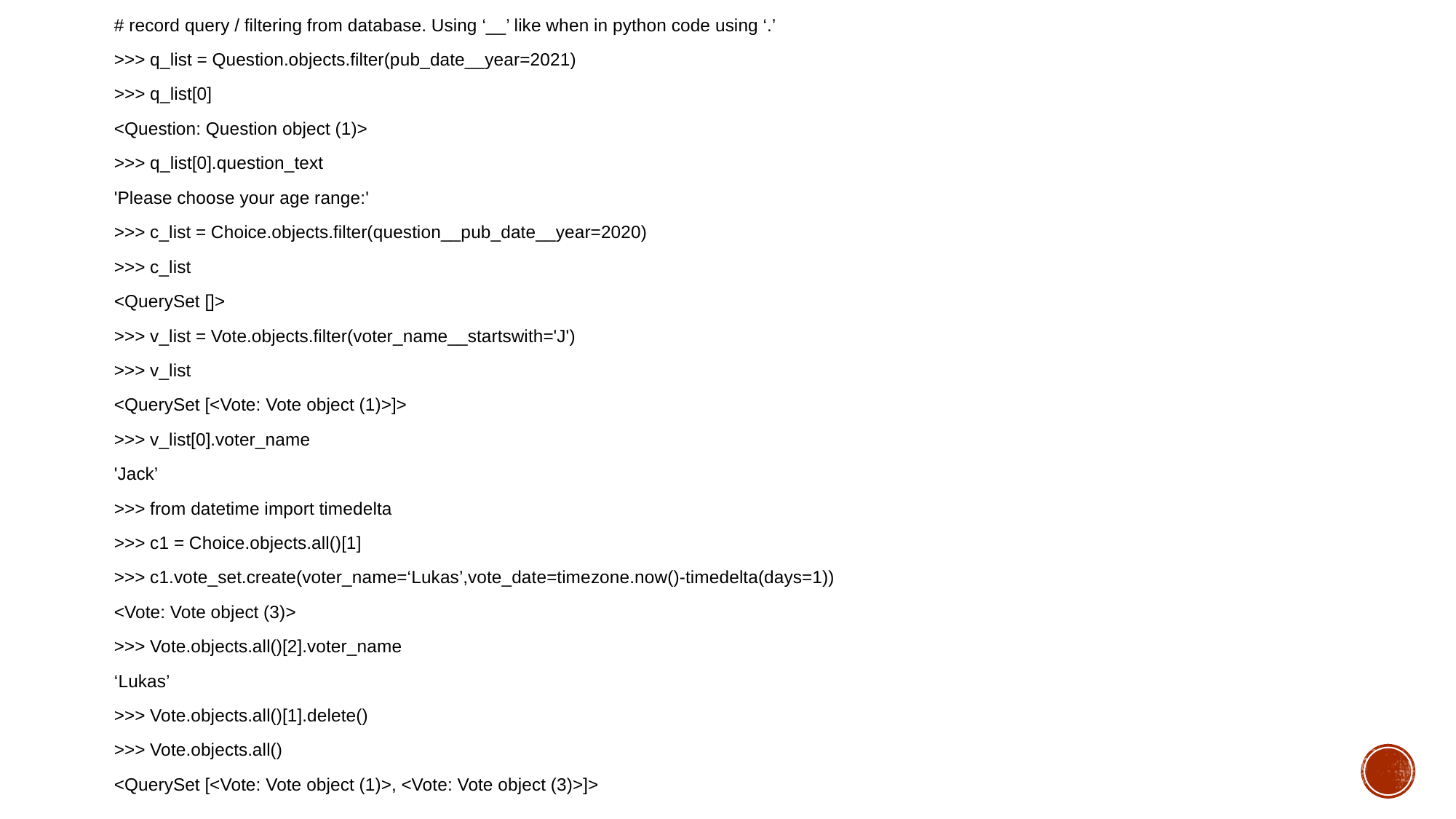

# record query / filtering from database. Using ‘__’ like when in python code using ‘.’
>>> q_list = Question.objects.filter(pub_date__year=2021)
>>> q_list[0]
<Question: Question object (1)>
>>> q_list[0].question_text
'Please choose your age range:'
>>> c_list = Choice.objects.filter(question__pub_date__year=2020)
>>> c_list
<QuerySet []>
>>> v_list = Vote.objects.filter(voter_name__startswith='J')
>>> v_list
<QuerySet [<Vote: Vote object (1)>]>
>>> v_list[0].voter_name
'Jack’
>>> from datetime import timedelta
>>> c1 = Choice.objects.all()[1]
>>> c1.vote_set.create(voter_name=‘Lukas’,vote_date=timezone.now()-timedelta(days=1))
<Vote: Vote object (3)>
>>> Vote.objects.all()[2].voter_name
‘Lukas’
>>> Vote.objects.all()[1].delete()
>>> Vote.objects.all()
<QuerySet [<Vote: Vote object (1)>, <Vote: Vote object (3)>]>